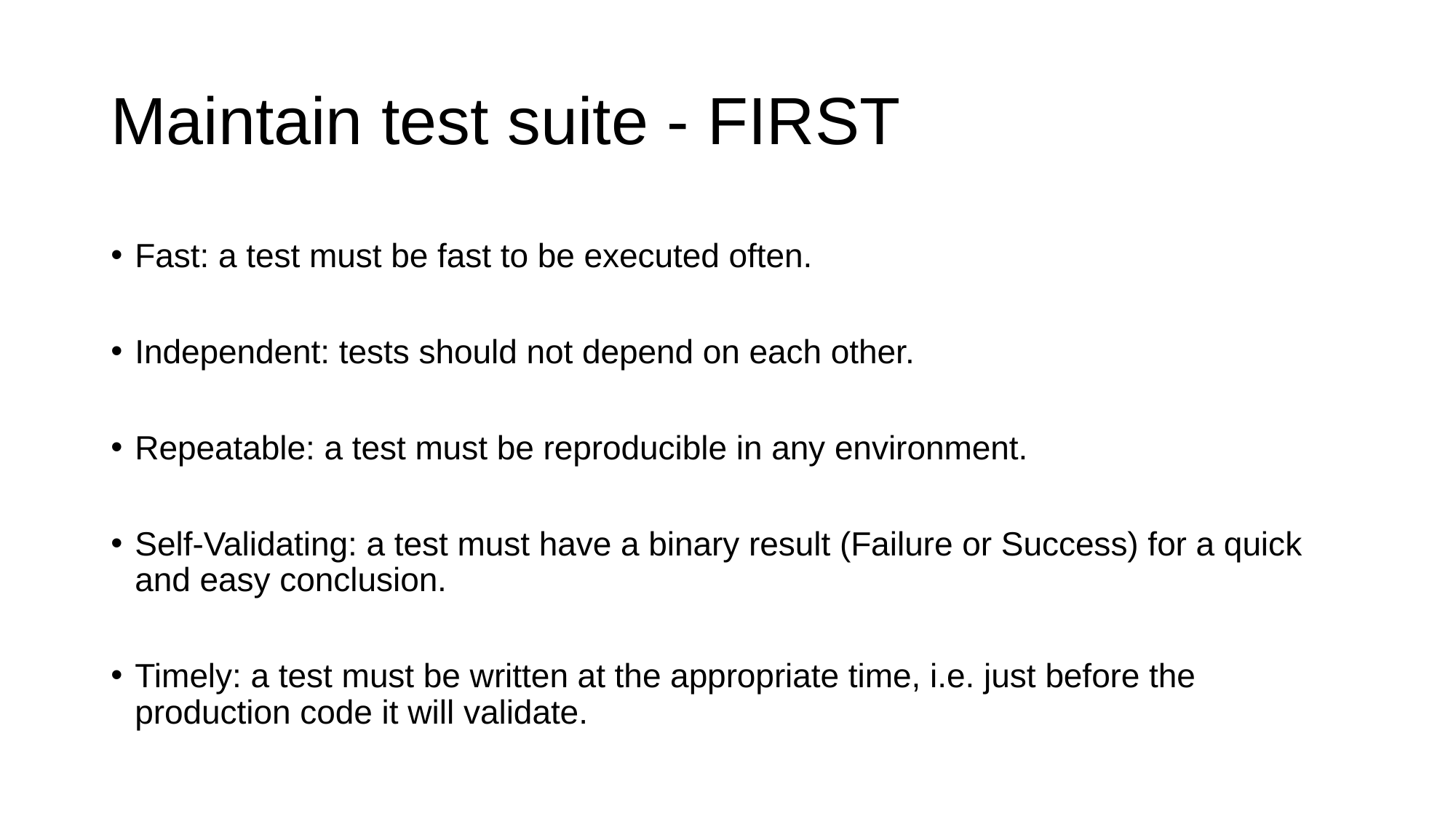

# Maintain test suite - FIRST

Fast: a test must be fast to be executed often.

Independent: tests should not depend on each other.

Repeatable: a test must be reproducible in any environment.

Self-Validating: a test must have a binary result (Failure or Success) for a quick and easy conclusion.

Timely: a test must be written at the appropriate time, i.e. just before the production code it will validate.